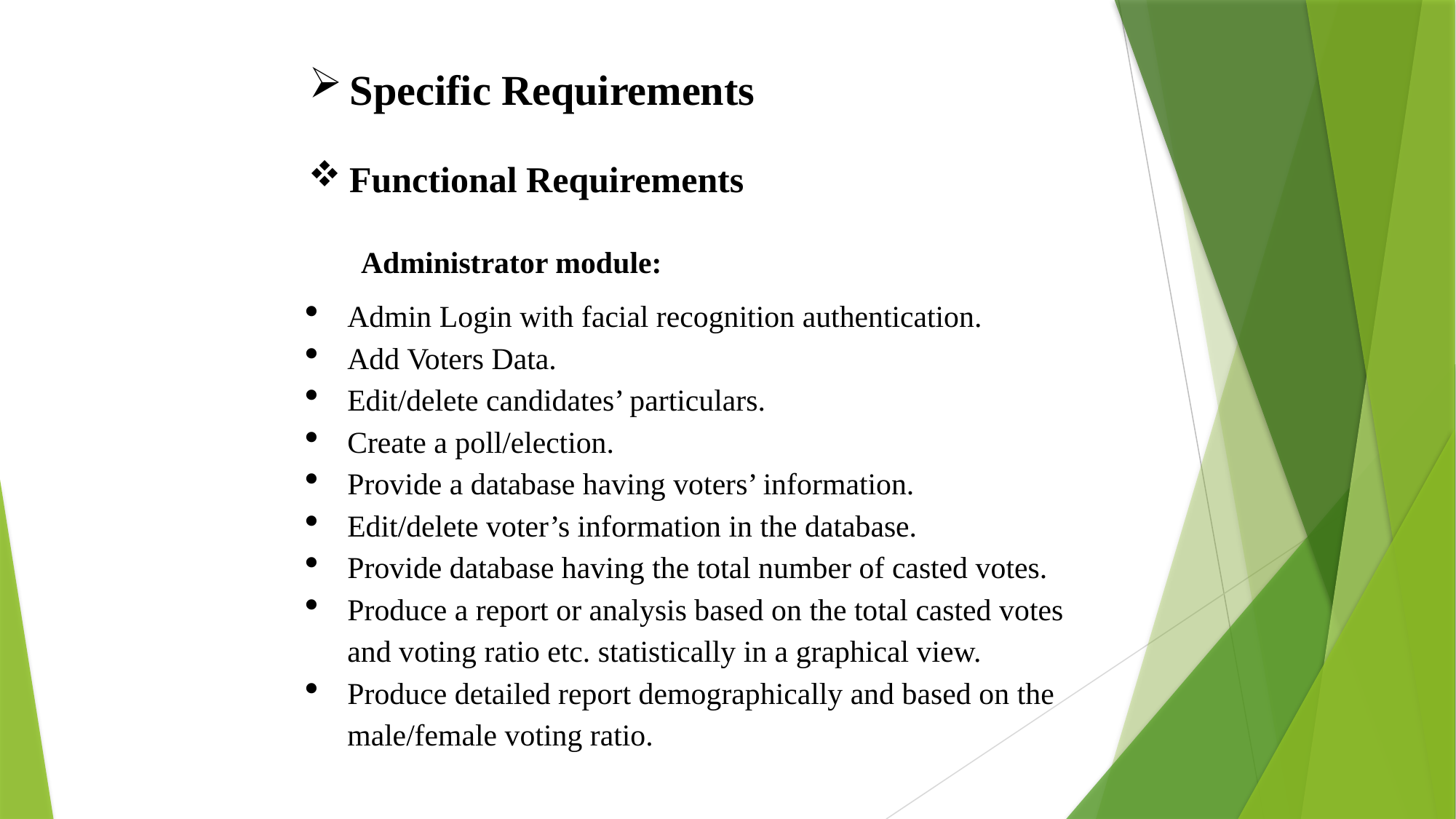

Specific Requirements
Functional Requirements
Administrator module:
Admin Login with facial recognition authentication.
Add Voters Data.
Edit/delete candidates’ particulars.
Create a poll/election.
Provide a database having voters’ information.
Edit/delete voter’s information in the database.
Provide database having the total number of casted votes.
Produce a report or analysis based on the total casted votes and voting ratio etc. statistically in a graphical view.
Produce detailed report demographically and based on the male/female voting ratio.